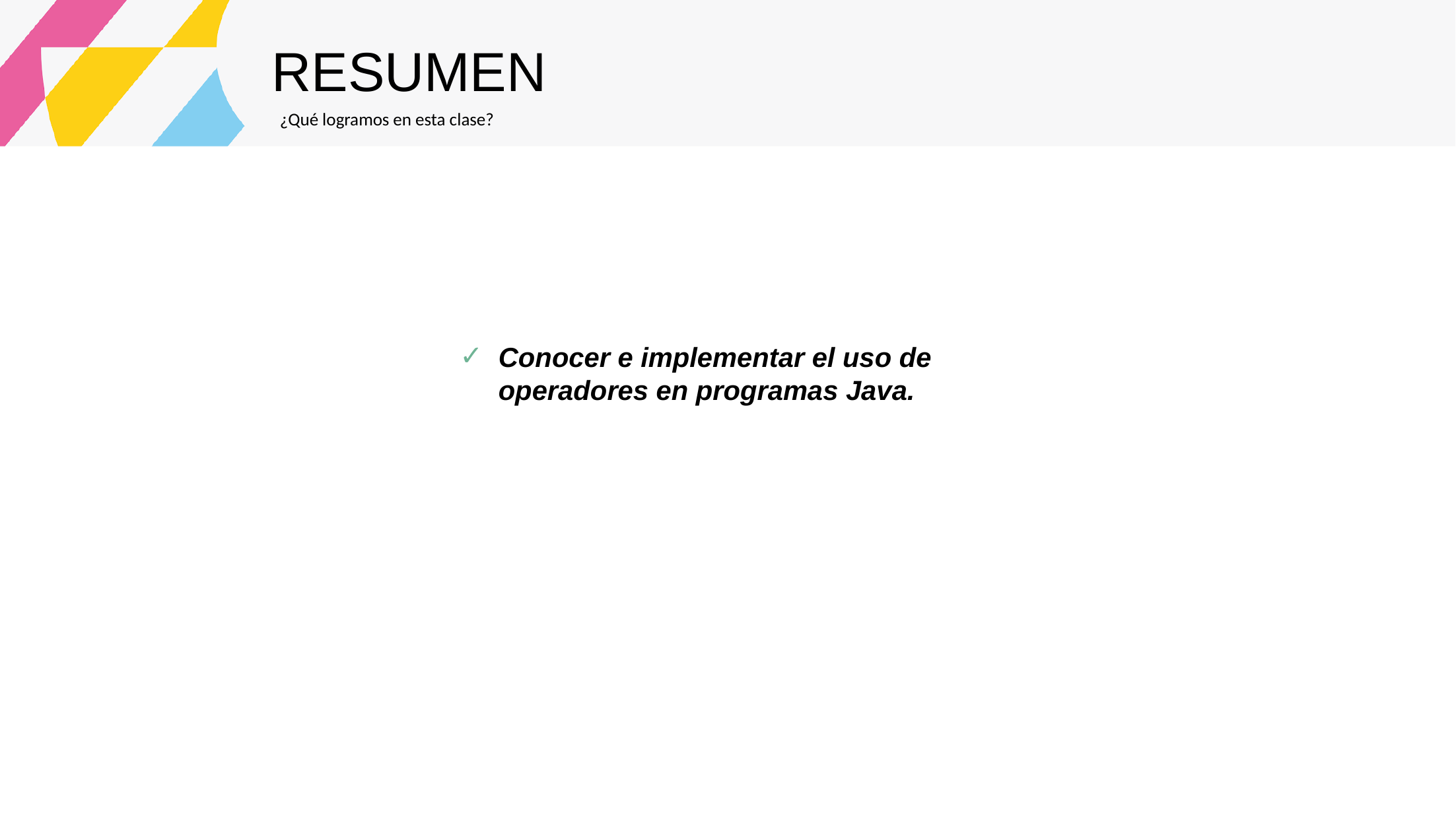

RESUMEN
¿Qué logramos en esta clase?
Conocer e implementar el uso de operadores en programas Java.